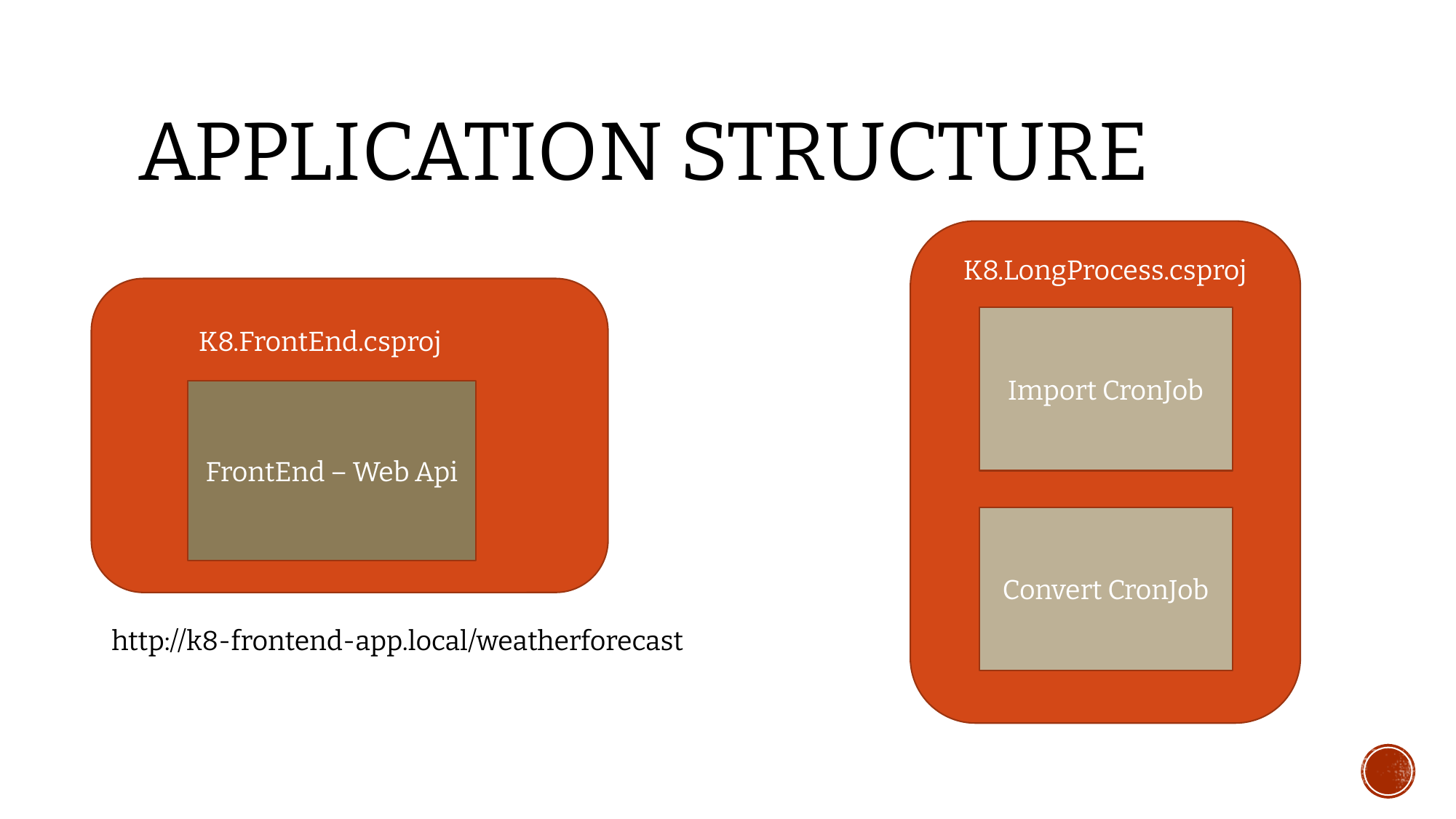

# Application Structure

K8.LongProcess.csproj

Import CronJob
K8.FrontEnd.csproj
FrontEnd – Web Api
Convert CronJob
http://k8-frontend-app.local/weatherforecast